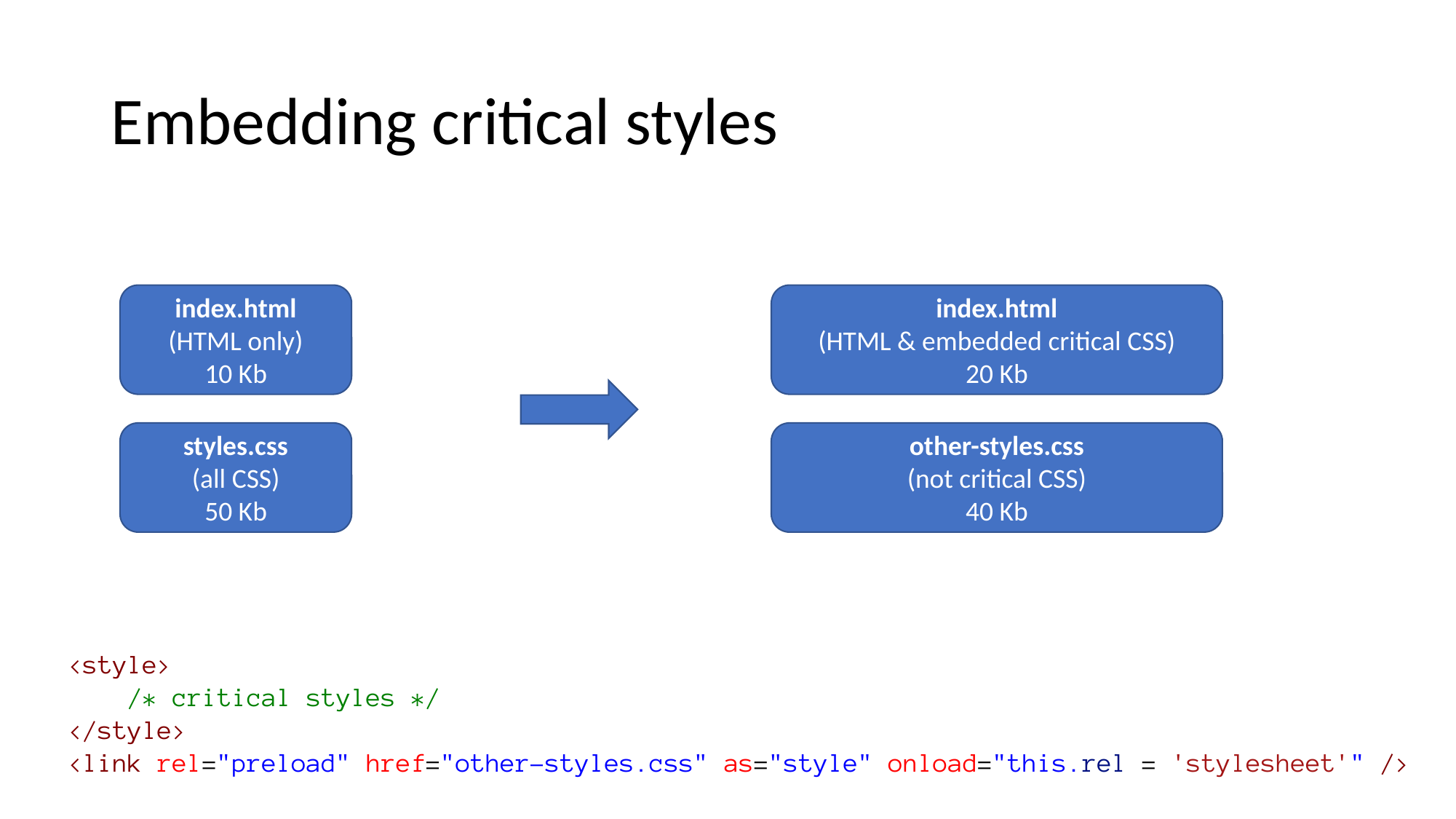

# Embedding critical styles
index.html
(HTML only)
10 Kb
index.html
(HTML & embedded critical CSS)
20 Kb

styles.css
(all CSS)
50 Kb
other-styles.css
(not critical CSS)
40 Kb
<style>
    /* critical styles */
</style>
<link rel="preload" href="other-styles.css" as="style" onload="this.rel = 'stylesheet'" />